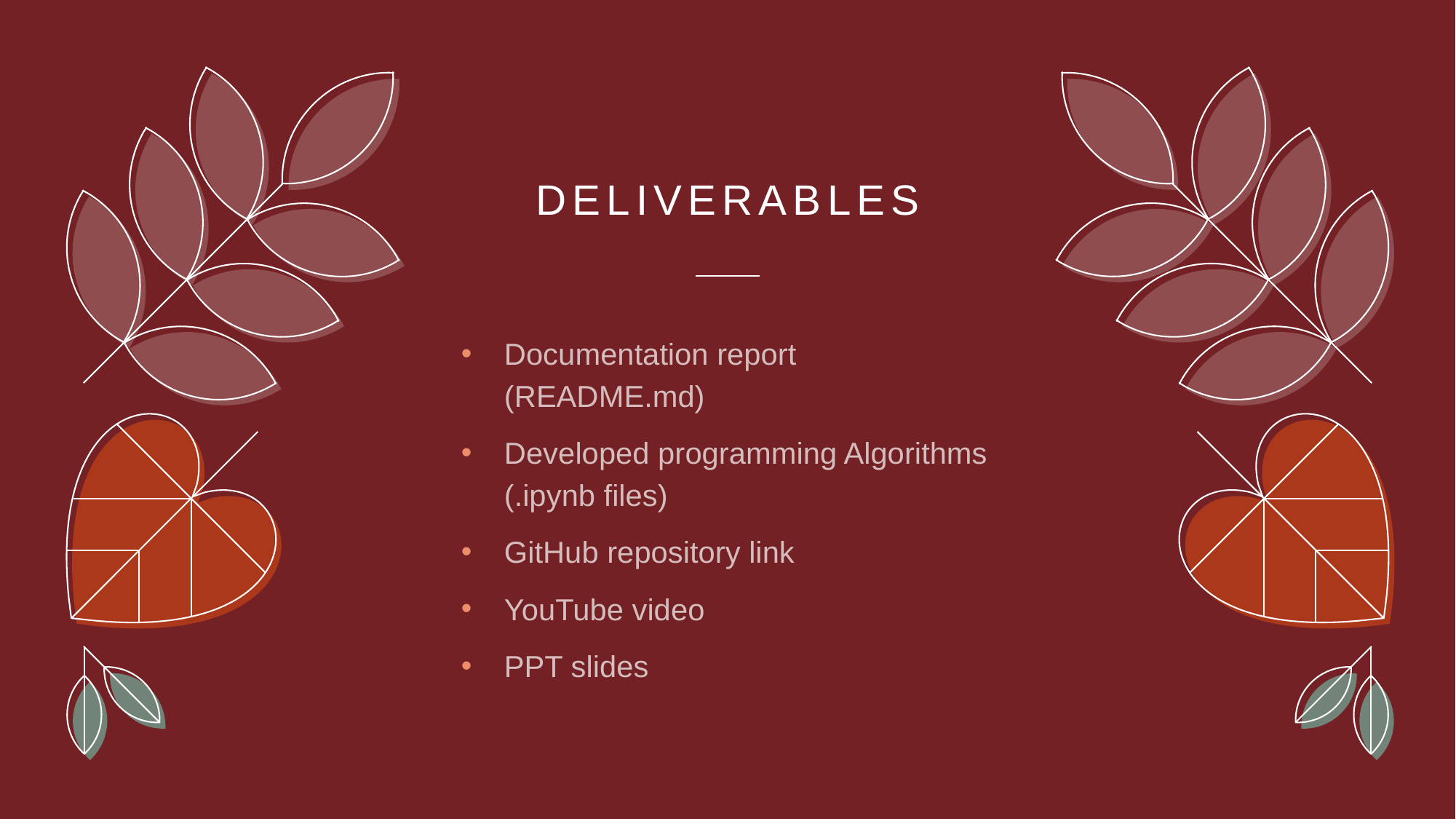

# Deliverables
Documentation report (README.md)
Developed programming Algorithms (.ipynb files)
GitHub repository link
YouTube video
PPT slides